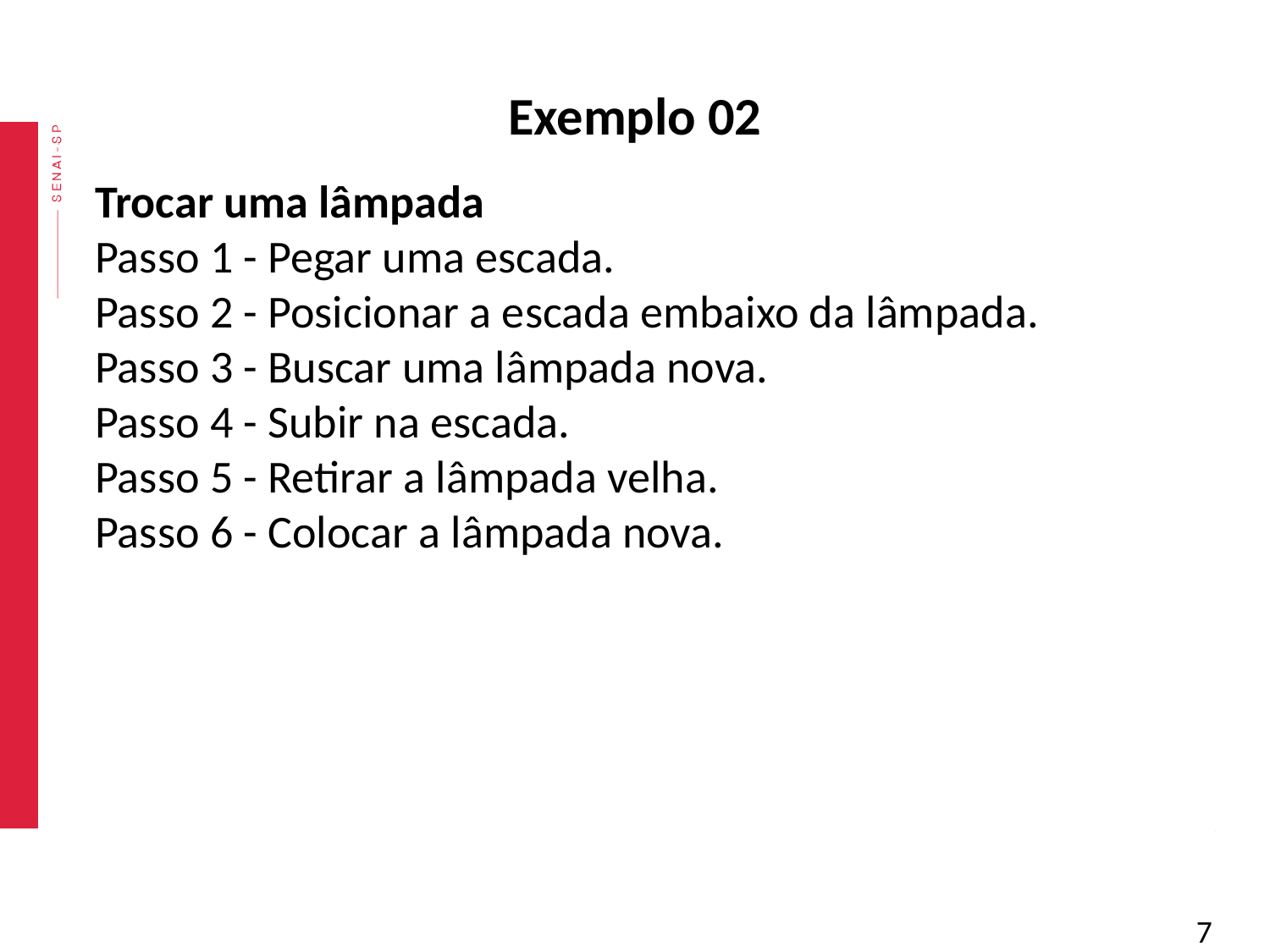

Exemplo 02
Trocar uma lâmpada
Passo 1 - Pegar uma escada.
Passo 2 - Posicionar a escada embaixo da lâmpada.
Passo 3 - Buscar uma lâmpada nova.
Passo 4 - Subir na escada.
Passo 5 - Retirar a lâmpada velha.
Passo 6 - Colocar a lâmpada nova.

7